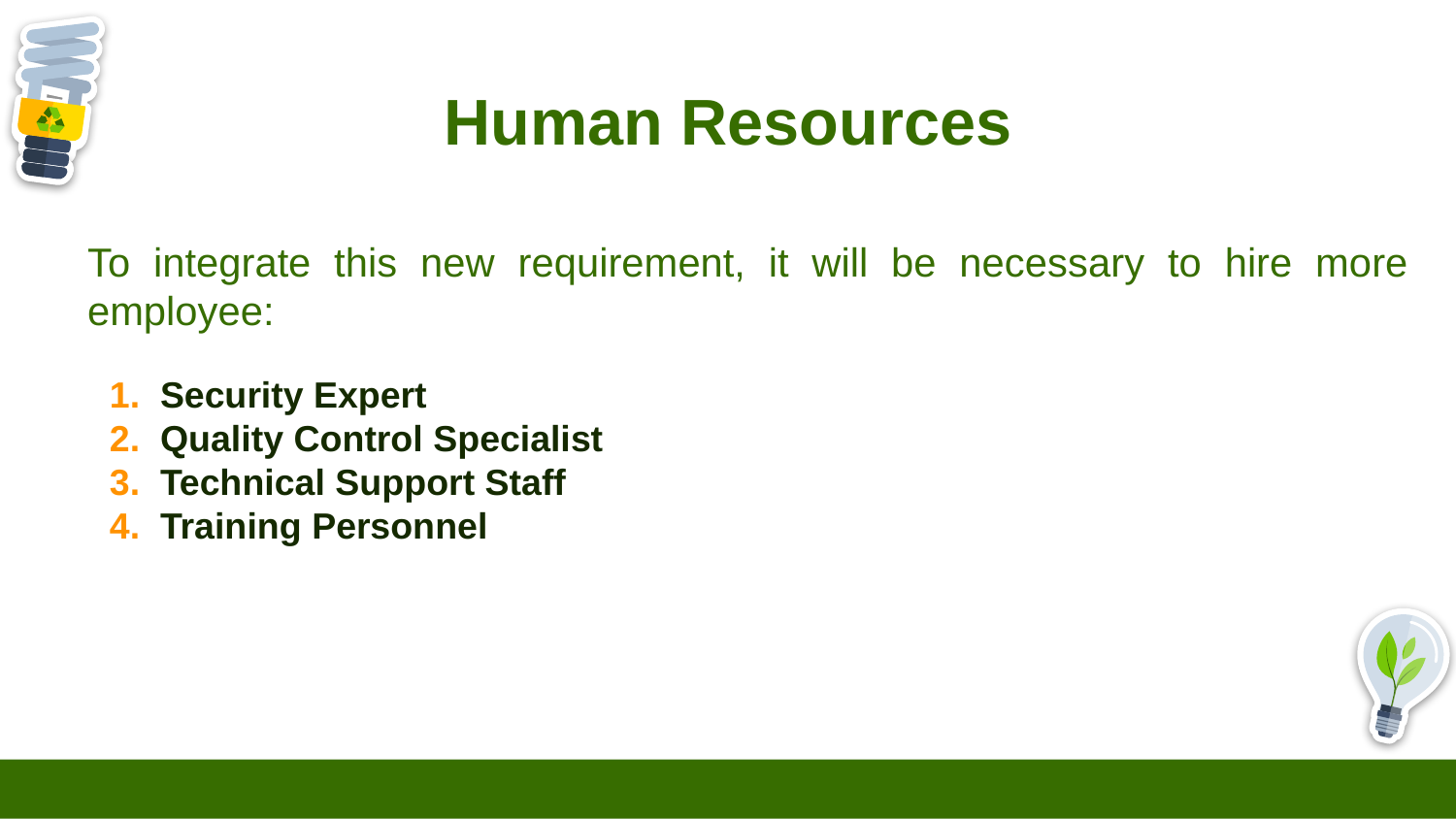

# Human Resources
To integrate this new requirement, it will be necessary to hire more employee:

Security Expert
Quality Control Specialist
Technical Support Staff
Training Personnel